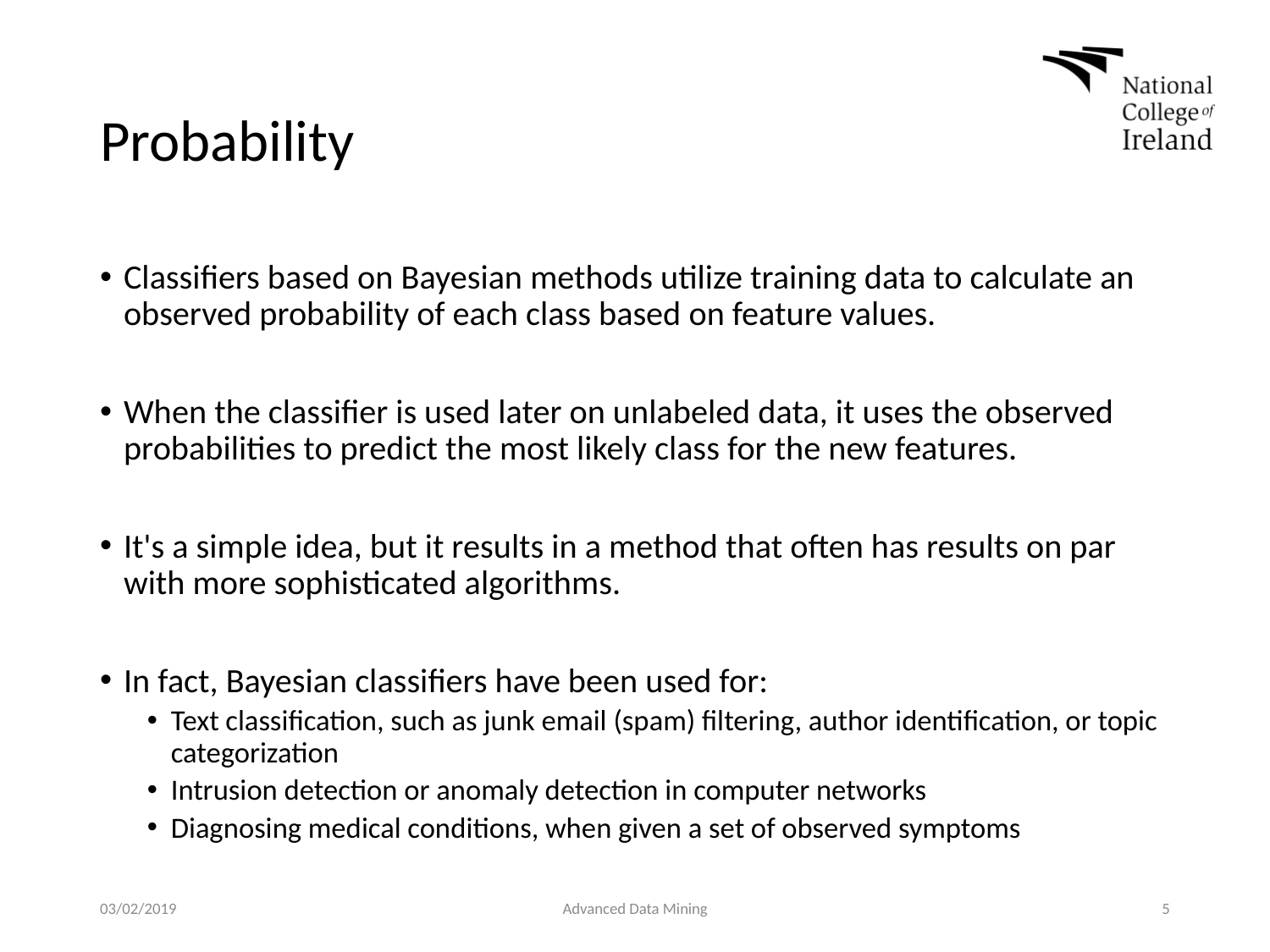

# Probability
Classifiers based on Bayesian methods utilize training data to calculate an observed probability of each class based on feature values.

When the classifier is used later on unlabeled data, it uses the observed probabilities to predict the most likely class for the new features.

It's a simple idea, but it results in a method that often has results on par with more sophisticated algorithms.

In fact, Bayesian classifiers have been used for:
Text classification, such as junk email (spam) filtering, author identification, or topic categorization
Intrusion detection or anomaly detection in computer networks
Diagnosing medical conditions, when given a set of observed symptoms
03/02/2019
Advanced Data Mining
5